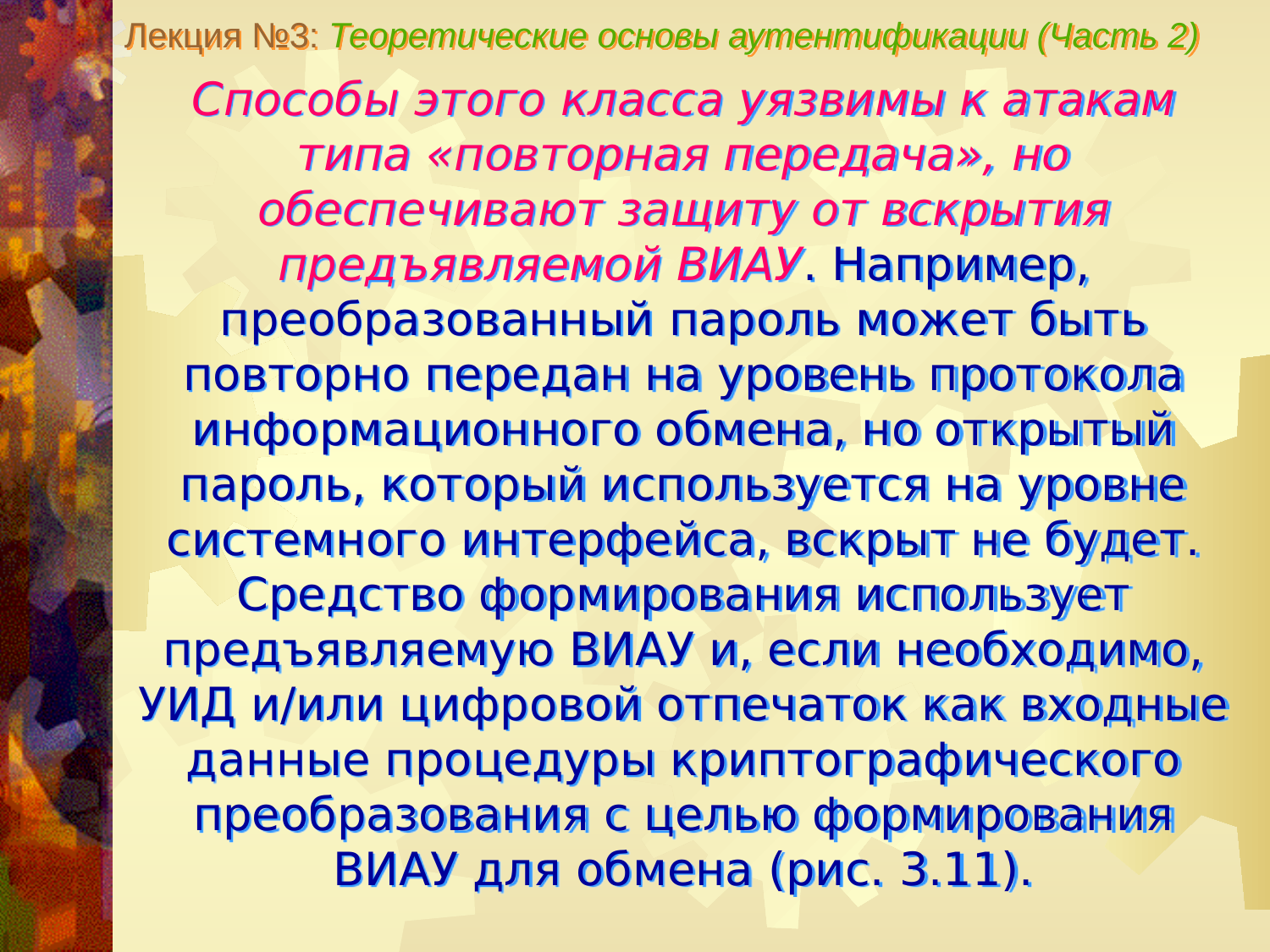

Лекция №3: Теоретические основы аутентификации (Часть 2)
Способы этого класса уязвимы к атакам типа «повторная передача», но обеспечивают защиту от вскрытия предъявляемой ВИАУ. Например, преобразованный пароль может быть повторно передан на уровень протокола информационного обмена, но открытый пароль, который используется на уровне системного интерфейса, вскрыт не будет. Средство формирования использует предъявляемую ВИАУ и, если необходимо, УИД и/или цифровой отпечаток как входные данные процедуры криптографического преобразования с целью формирования ВИАУ для обмена (рис. 3.11).